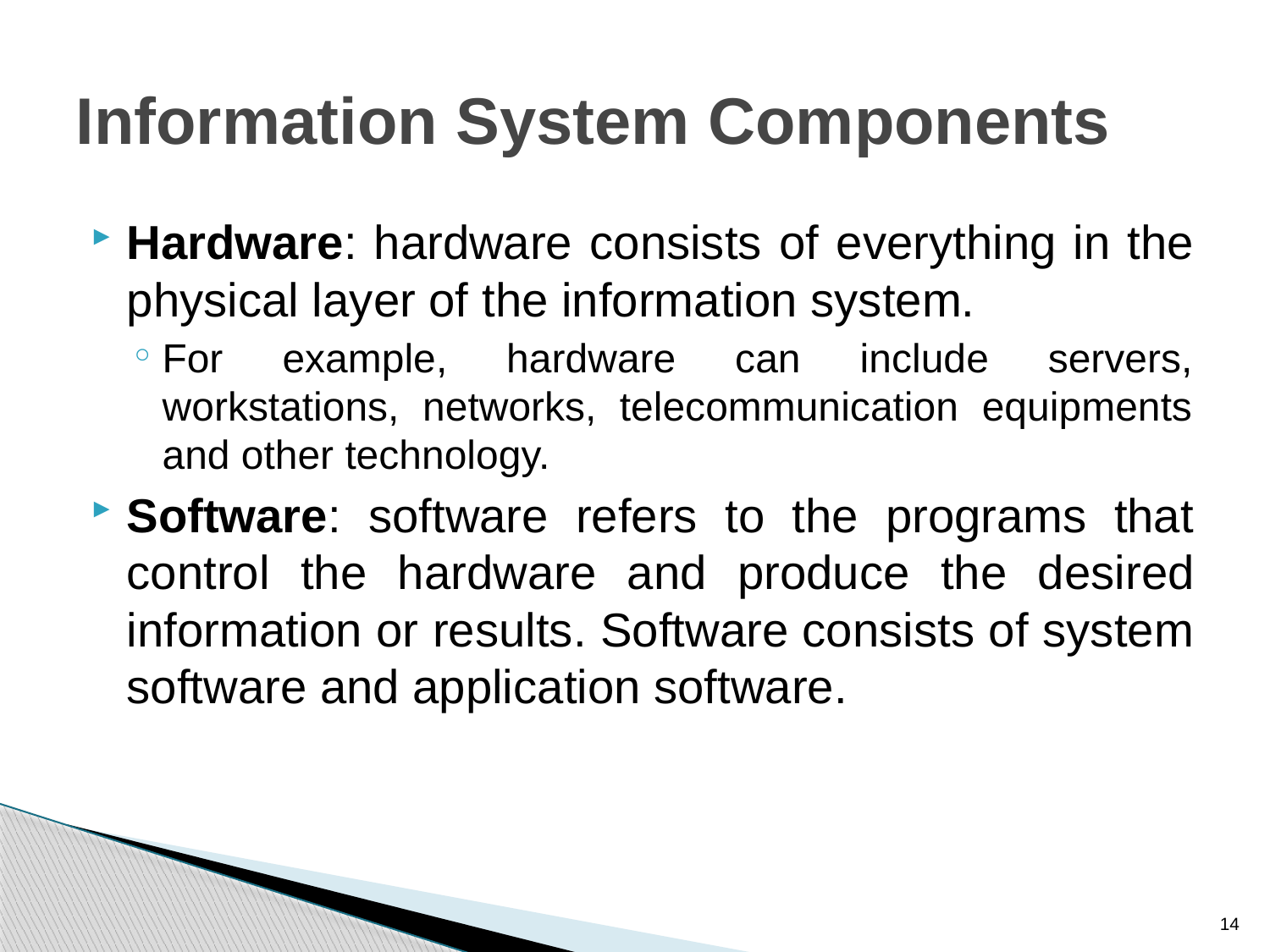

# Information System Components
Hardware: hardware consists of everything in the physical layer of the information system.
For example, hardware can include servers, workstations, networks, telecommunication equipments and other technology.
Software: software refers to the programs that control the hardware and produce the desired information or results. Software consists of system software and application software.
14